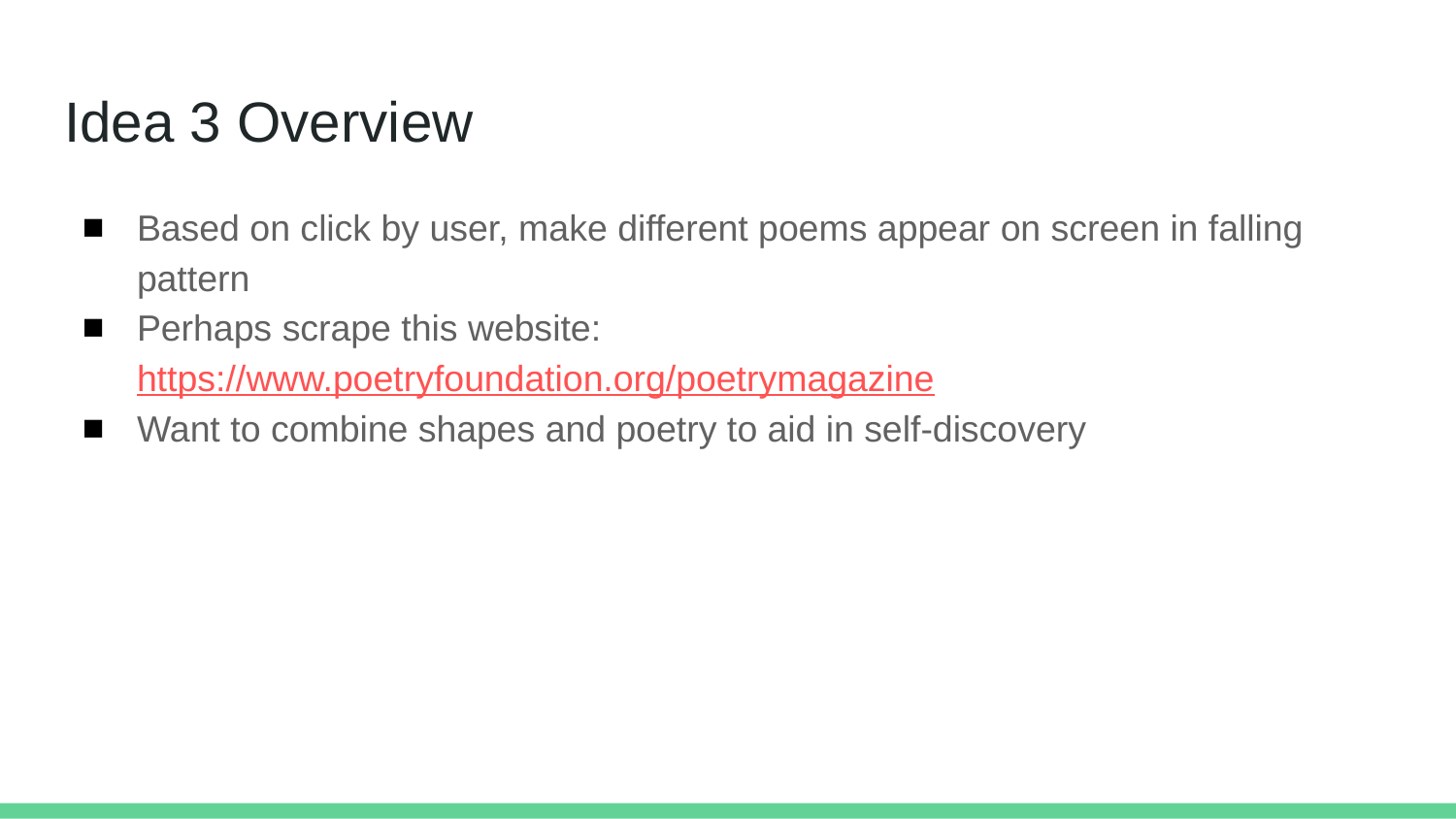

# Idea 3 Overview
Based on click by user, make different poems appear on screen in falling pattern
Perhaps scrape this website: https://www.poetryfoundation.org/poetrymagazine
Want to combine shapes and poetry to aid in self-discovery